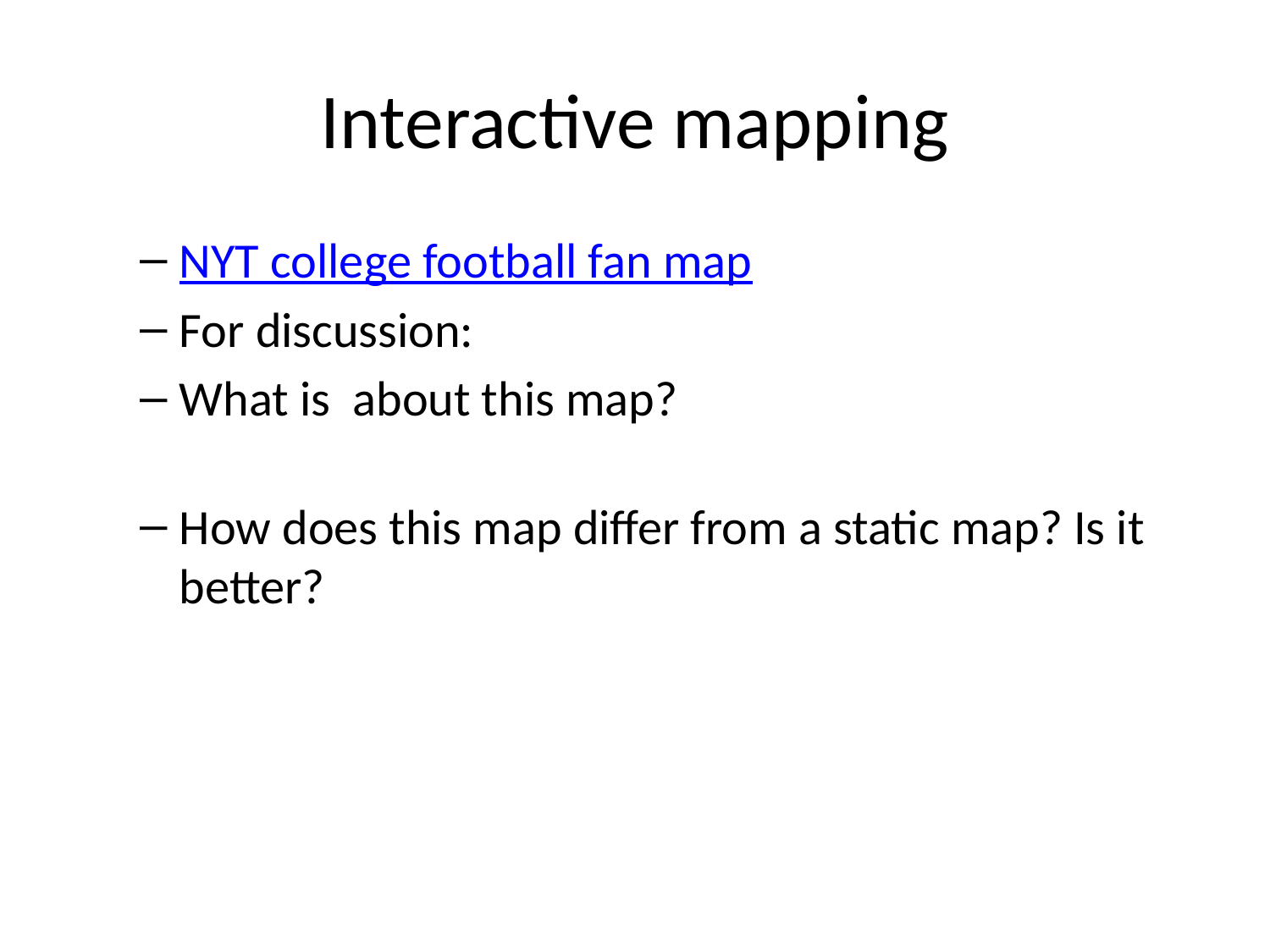

# Interactive mapping
NYT college football fan map
For discussion:
What is  about this map?
How does this map differ from a static map? Is it better?